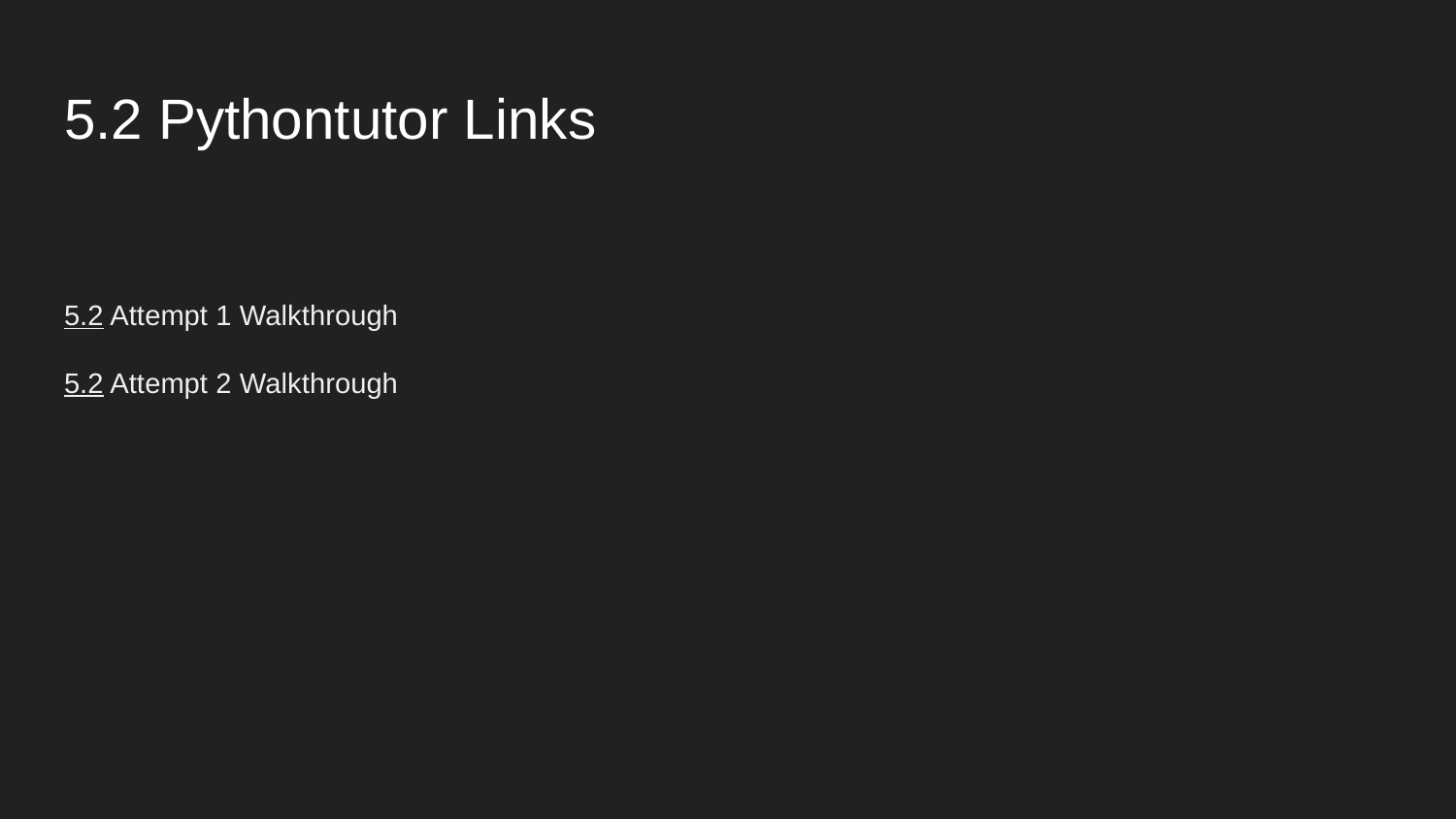

# 5.2 Pythontutor Links

5.2 Attempt 1 Walkthrough

5.2 Attempt 2 Walkthrough